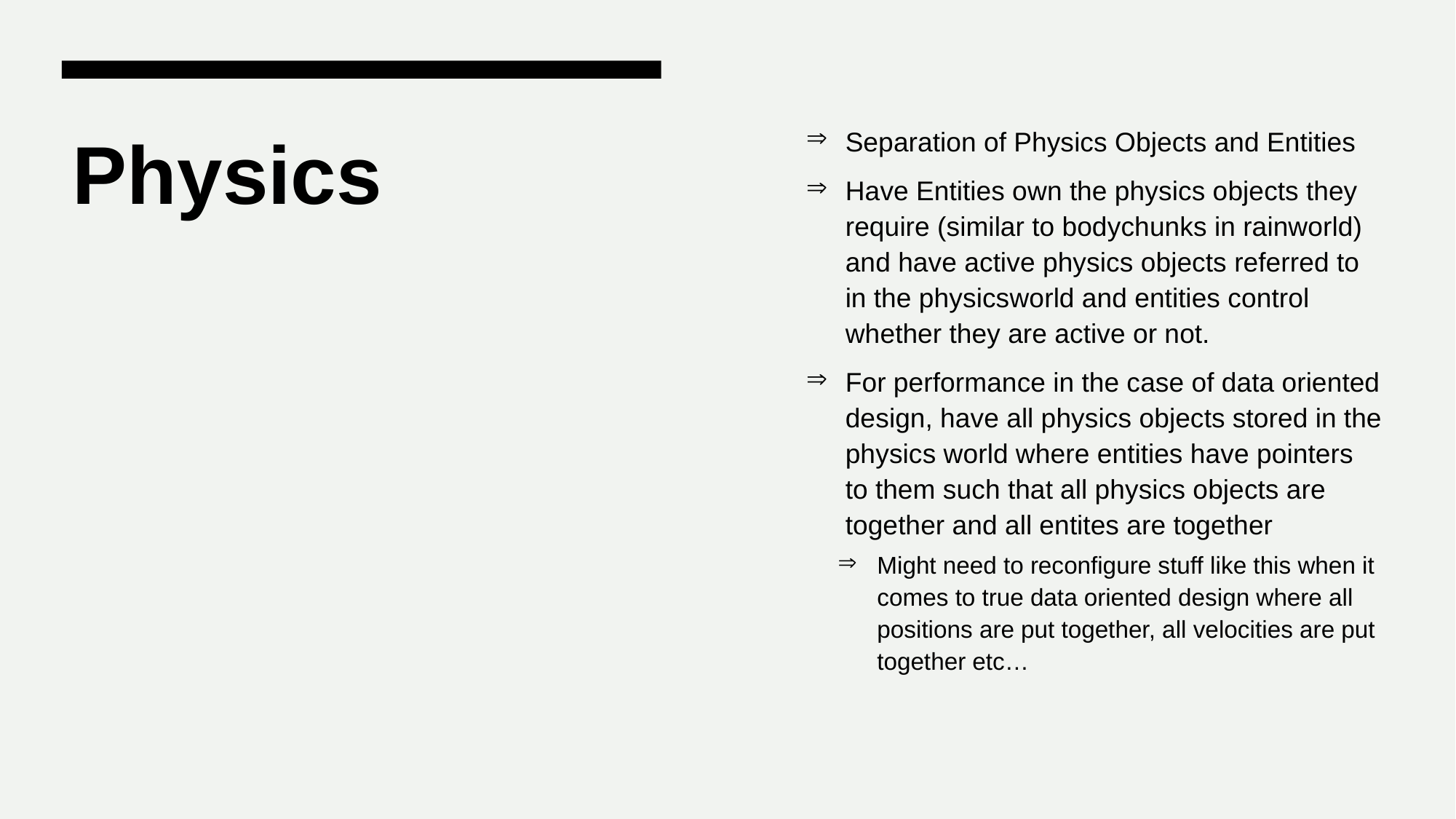

Separation of Physics Objects and Entities
Have Entities own the physics objects they require (similar to bodychunks in rainworld) and have active physics objects referred to in the physicsworld and entities control whether they are active or not.
For performance in the case of data oriented design, have all physics objects stored in the physics world where entities have pointers to them such that all physics objects are together and all entites are together
Might need to reconfigure stuff like this when it comes to true data oriented design where all positions are put together, all velocities are put together etc…
# Physics